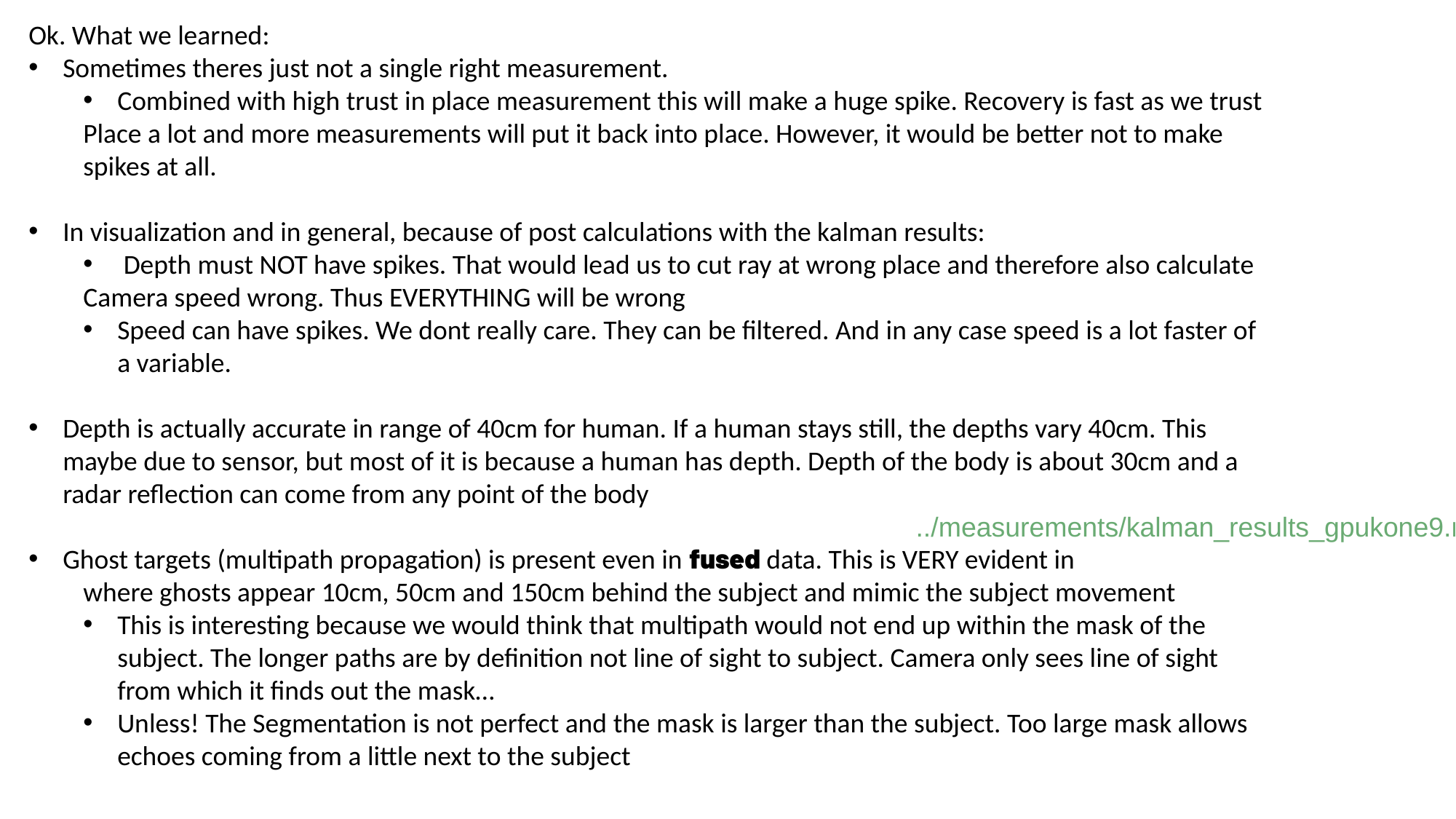

Ok. What we learned:
Sometimes theres just not a single right measurement.
Combined with high trust in place measurement this will make a huge spike. Recovery is fast as we trust
Place a lot and more measurements will put it back into place. However, it would be better not to make spikes at all.

In visualization and in general, because of post calculations with the kalman results:
 Depth must NOT have spikes. That would lead us to cut ray at wrong place and therefore also calculate
Camera speed wrong. Thus EVERYTHING will be wrong
Speed can have spikes. We dont really care. They can be filtered. And in any case speed is a lot faster of a variable.

Depth is actually accurate in range of 40cm for human. If a human stays still, the depths vary 40cm. This maybe due to sensor, but most of it is because a human has depth. Depth of the body is about 30cm and a radar reflection can come from any point of the body

Ghost targets (multipath propagation) is present even in fused data. This is VERY evident in
where ghosts appear 10cm, 50cm and 150cm behind the subject and mimic the subject movement
This is interesting because we would think that multipath would not end up within the mask of the subject. The longer paths are by definition not line of sight to subject. Camera only sees line of sight from which it finds out the mask…
Unless! The Segmentation is not perfect and the mask is larger than the subject. Too large mask allows echoes coming from a little next to the subject
../measurements/kalman_results_gpukone9.npy